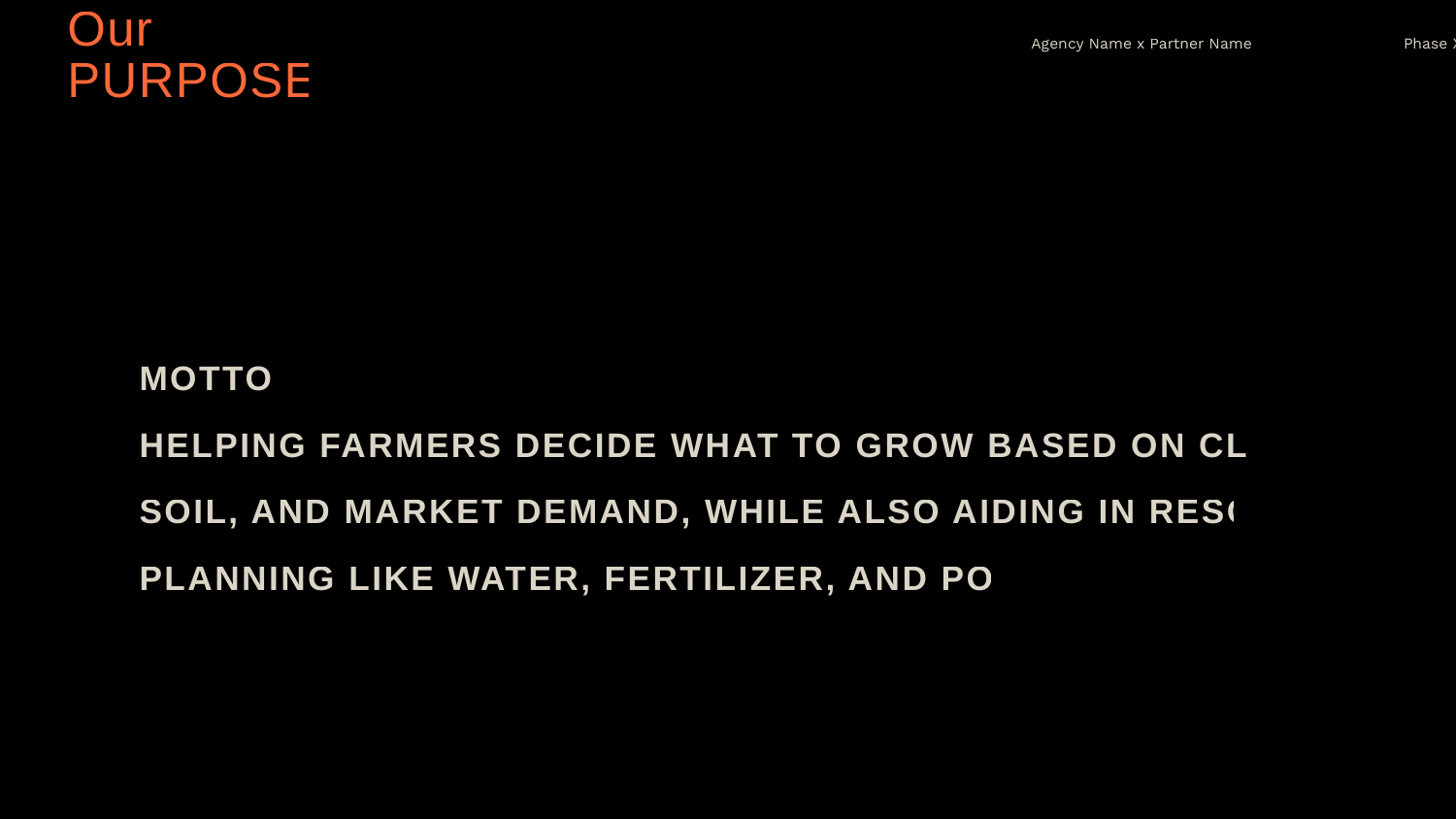

Our PURPOSE
Agency Name x Partner Name
Phase X
MOTTO:
HELPING FARMERS DECIDE WHAT TO GROW BASED ON CLIMATE, SOIL, AND MARKET DEMAND, WHILE ALSO AIDING IN RESOURCE PLANNING LIKE WATER, FERTILIZER, AND POWER.